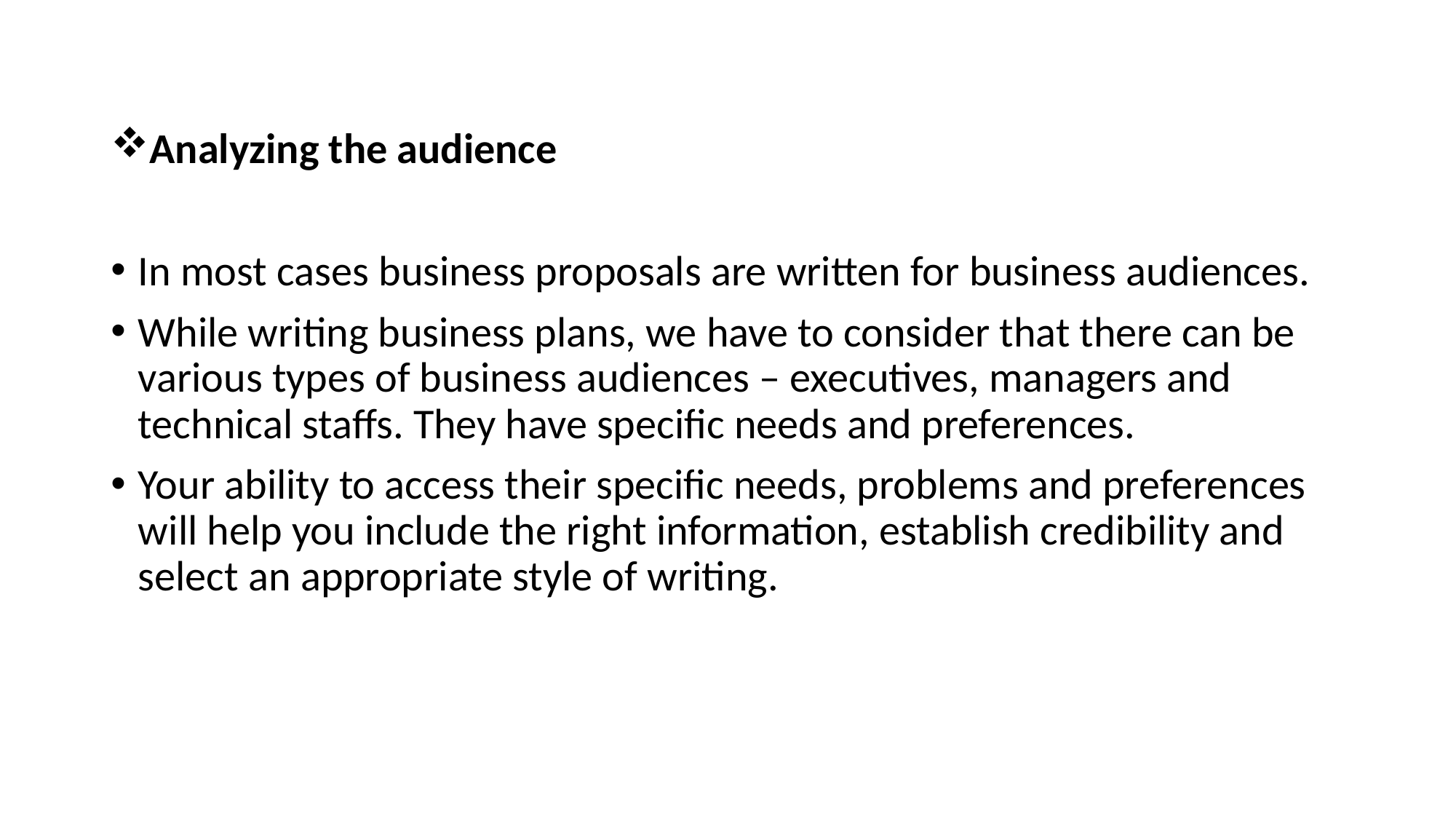

Analyzing the audience

In most cases business proposals are written for business audiences.
While writing business plans, we have to consider that there can be various types of business audiences – executives, managers and technical staffs. They have specific needs and preferences.
Your ability to access their specific needs, problems and preferences will help you include the right information, establish credibility and select an appropriate style of writing.